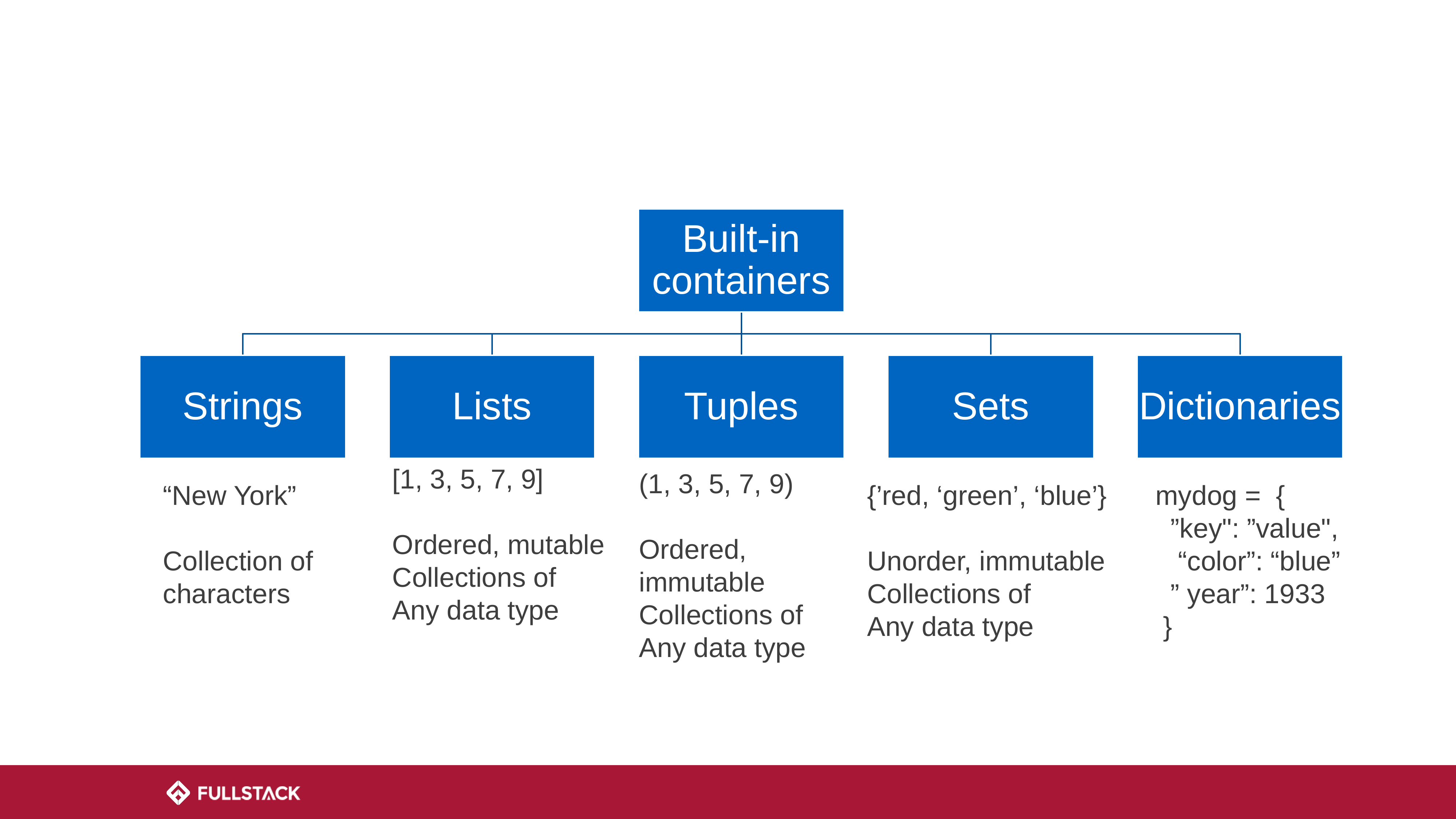

Built-in containers

Strings

Lists

Tuples

Sets

Dictionaries
[1, 3, 5, 7, 9]

Ordered, mutable
Collections of
Any data type
(1, 3, 5, 7, 9)

Ordered, immutable
Collections of
Any data type
“New York”

Collection of
characters
{’red, ‘green’, ‘blue’}

Unorder, immutable
Collections of
Any data type
mydog =  {
  ”key": ”value",
   “color”: “blue”
  ” year”: 1933
 }